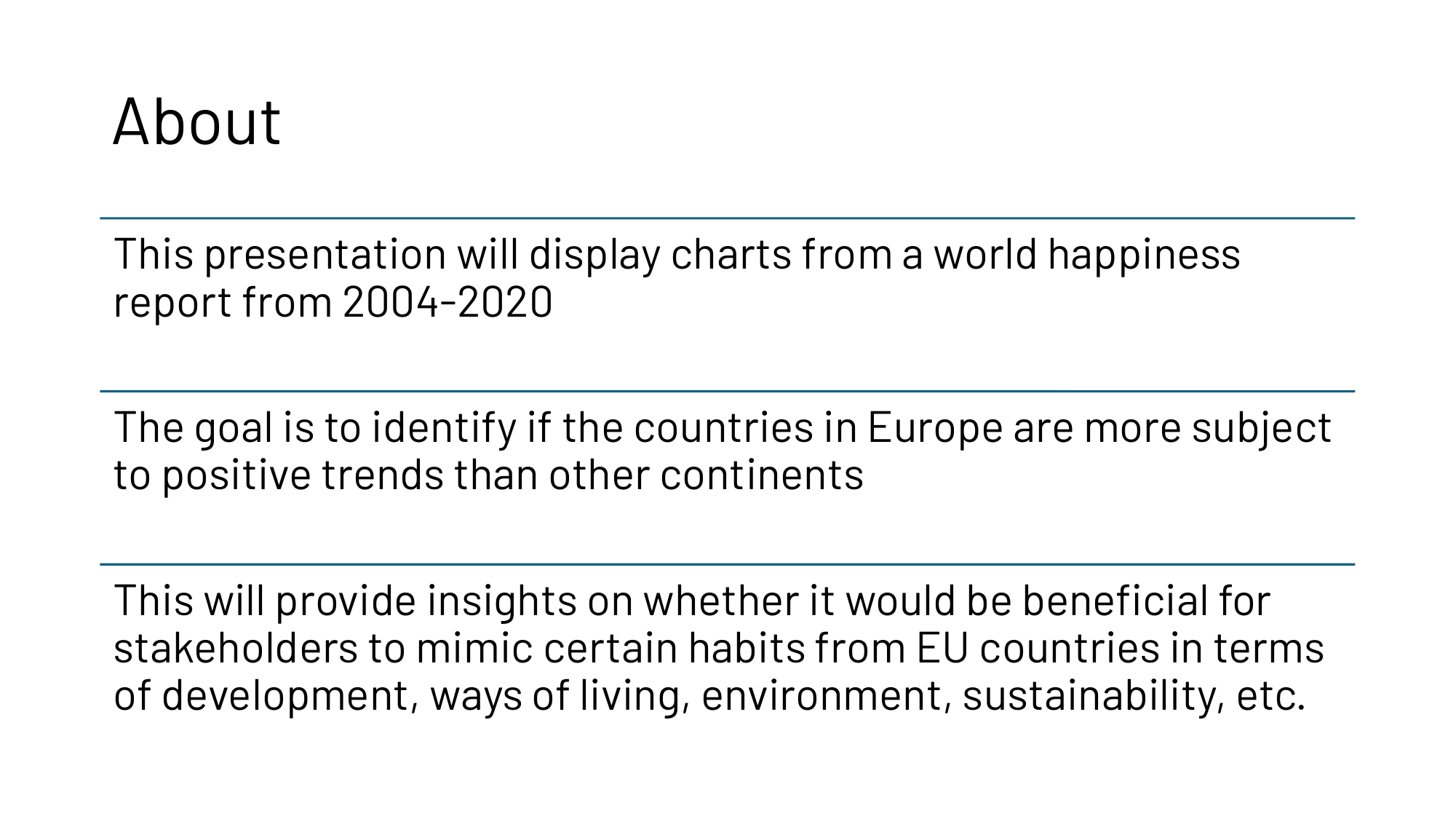

# About
This presentation will display charts from a world happiness report from 2004-2020
The goal is to identify if the countries in Europe are more subject to positive trends than other continents
This will provide insights on whether it would be beneficial for stakeholders to mimic certain habits from EU countries in terms of development, ways of living, environment, sustainability, etc.